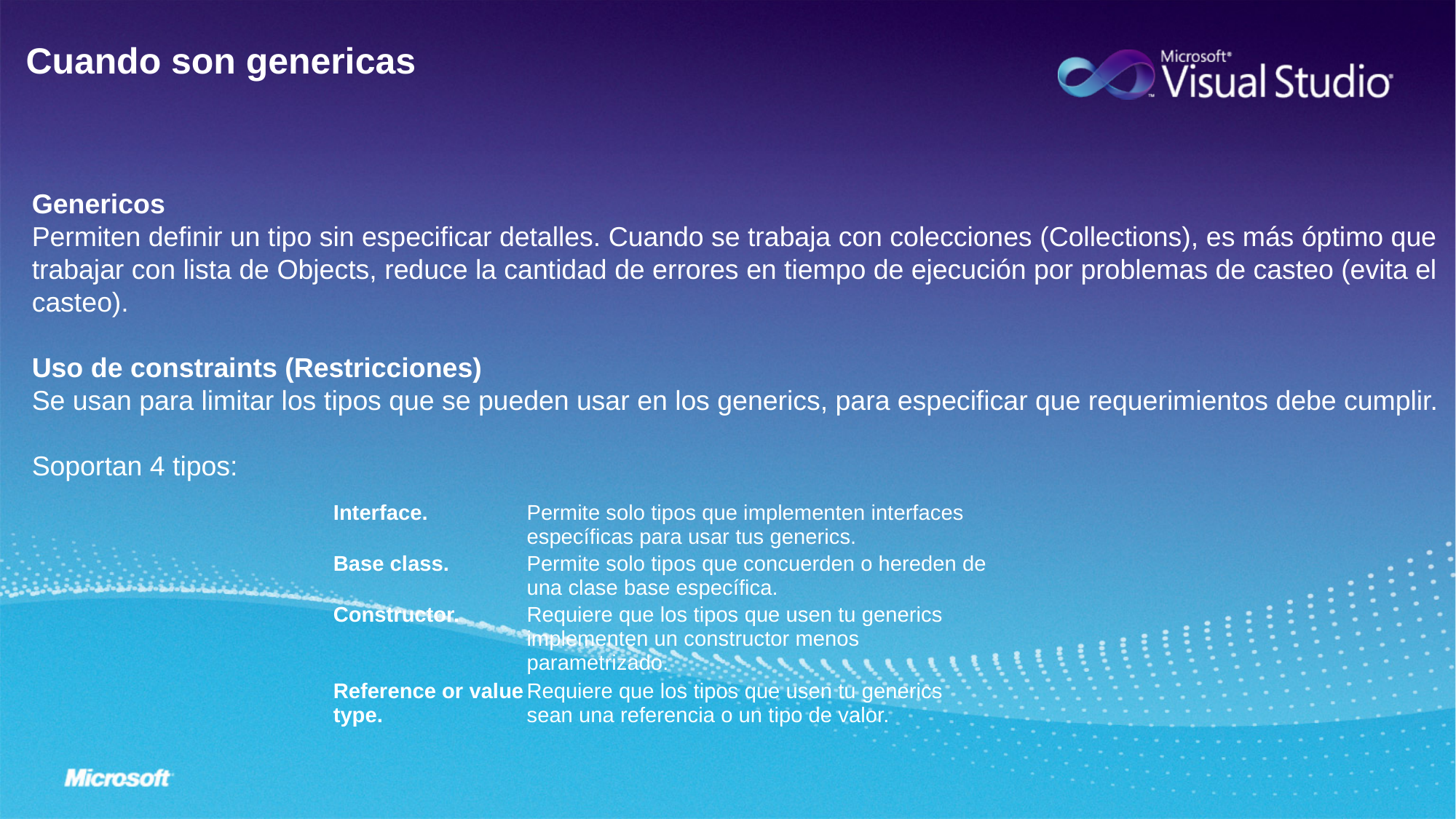

Cuando son genericas
Genericos
Permiten definir un tipo sin especificar detalles. Cuando se trabaja con colecciones (Collections), es más óptimo que trabajar con lista de Objects, reduce la cantidad de errores en tiempo de ejecución por problemas de casteo (evita el casteo).
Uso de constraints (Restricciones)
Se usan para limitar los tipos que se pueden usar en los generics, para especificar que requerimientos debe cumplir.
Soportan 4 tipos:
| Interface. | Permite solo tipos que implementen interfaces específicas para usar tus generics. |
| --- | --- |
| Base class. | Permite solo tipos que concuerden o hereden de una clase base específica. |
| Constructor. | Requiere que los tipos que usen tu generics implementen un constructor menos parametrizado. |
| Reference or value type. | Requiere que los tipos que usen tu generics sean una referencia o un tipo de valor. |